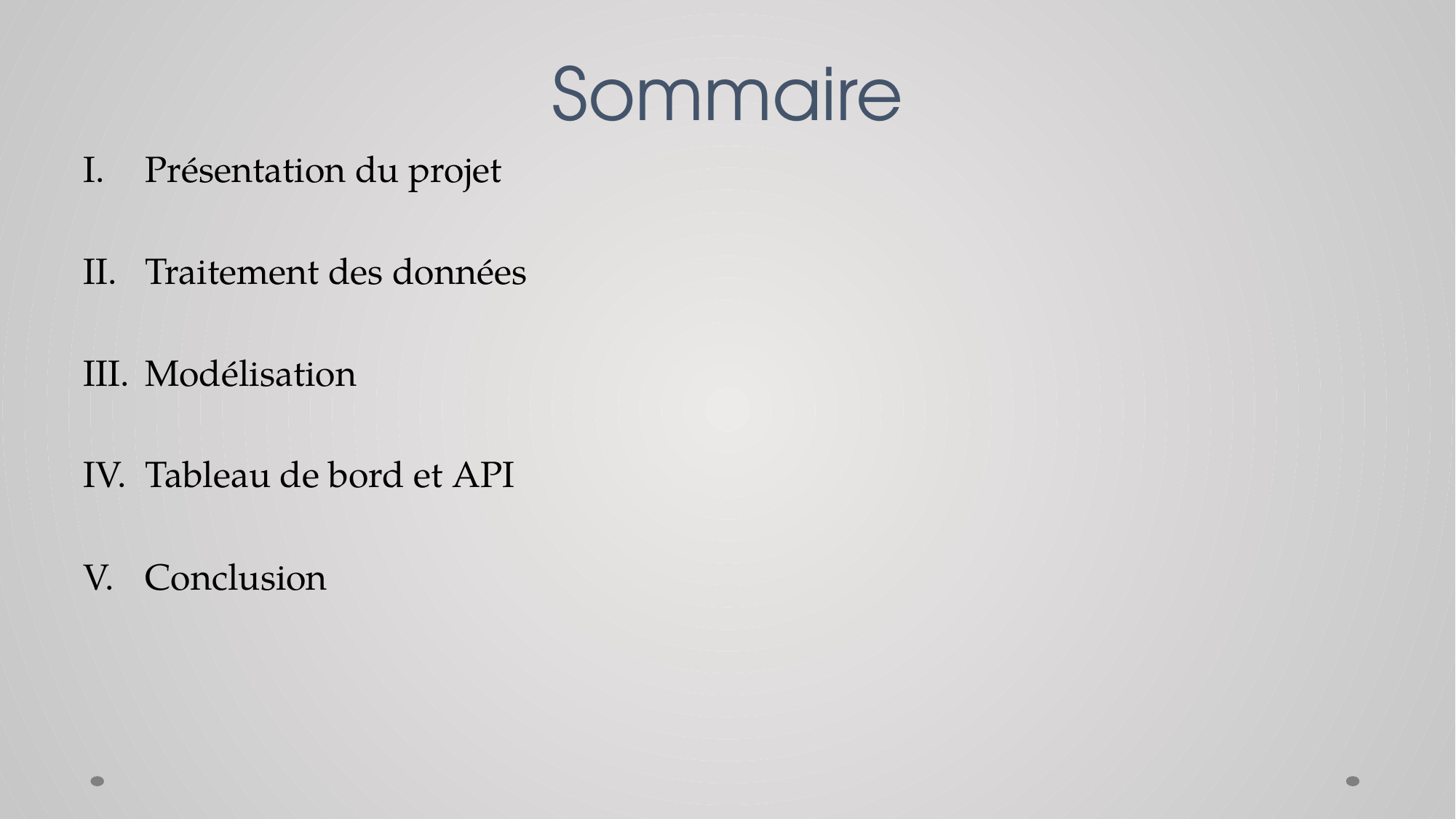

# Sommaire
Présentation du projet

Traitement des données

Modélisation

Tableau de bord et API

Conclusion